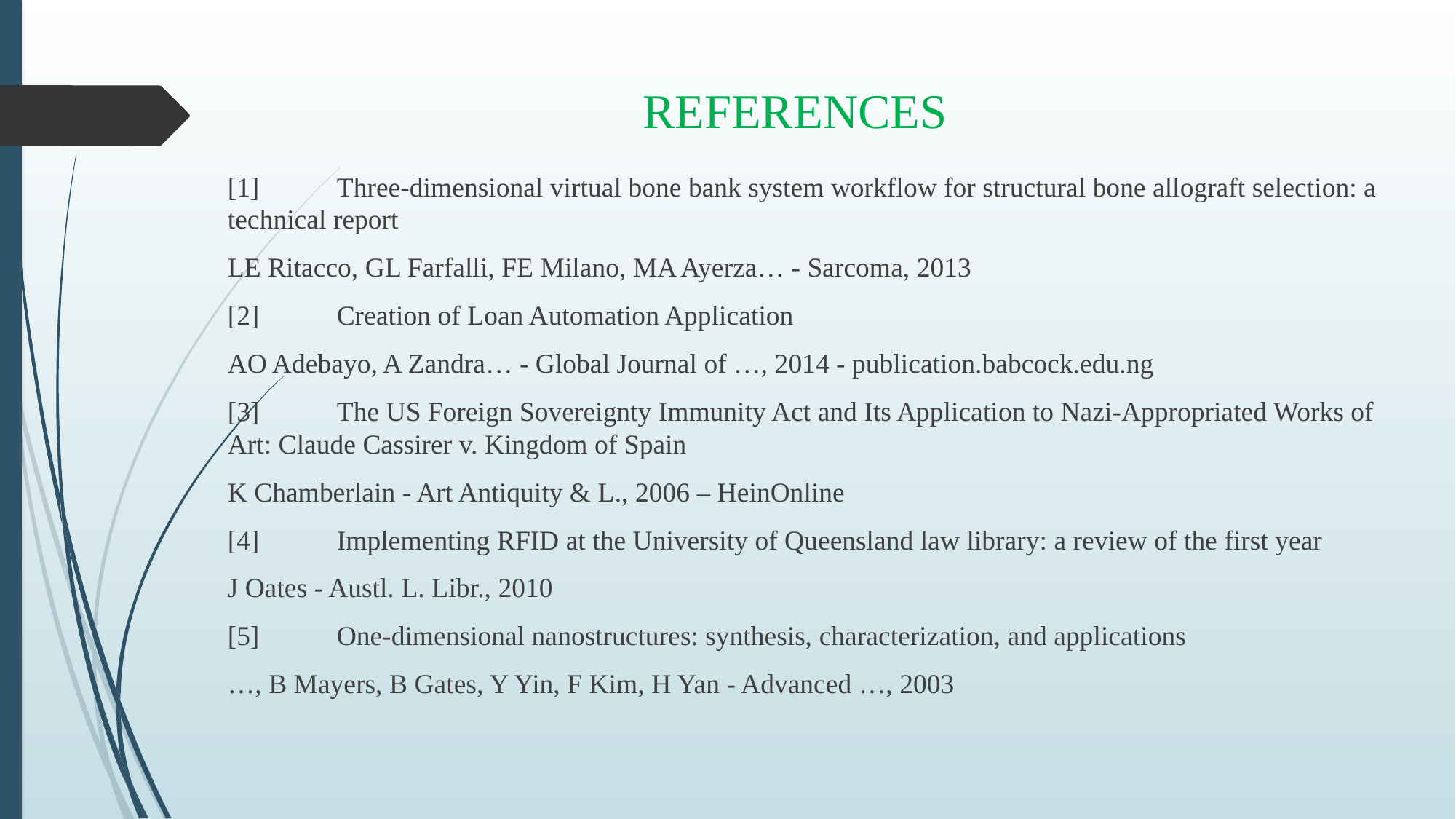

# REFERENCES
[1]	Three-dimensional virtual bone bank system workflow for structural bone allograft selection: a technical report
LE Ritacco, GL Farfalli, FE Milano, MA Ayerza… - Sarcoma, 2013
[2]	Creation of Loan Automation Application
AO Adebayo, A Zandra… - Global Journal of …, 2014 - publication.babcock.edu.ng
[3]	The US Foreign Sovereignty Immunity Act and Its Application to Nazi-Appropriated Works of Art: Claude Cassirer v. Kingdom of Spain
K Chamberlain - Art Antiquity & L., 2006 – HeinOnline
[4]	Implementing RFID at the University of Queensland law library: a review of the first year
J Oates - Austl. L. Libr., 2010
[5]	One‐dimensional nanostructures: synthesis, characterization, and applications
…, B Mayers, B Gates, Y Yin, F Kim, H Yan - Advanced …, 2003